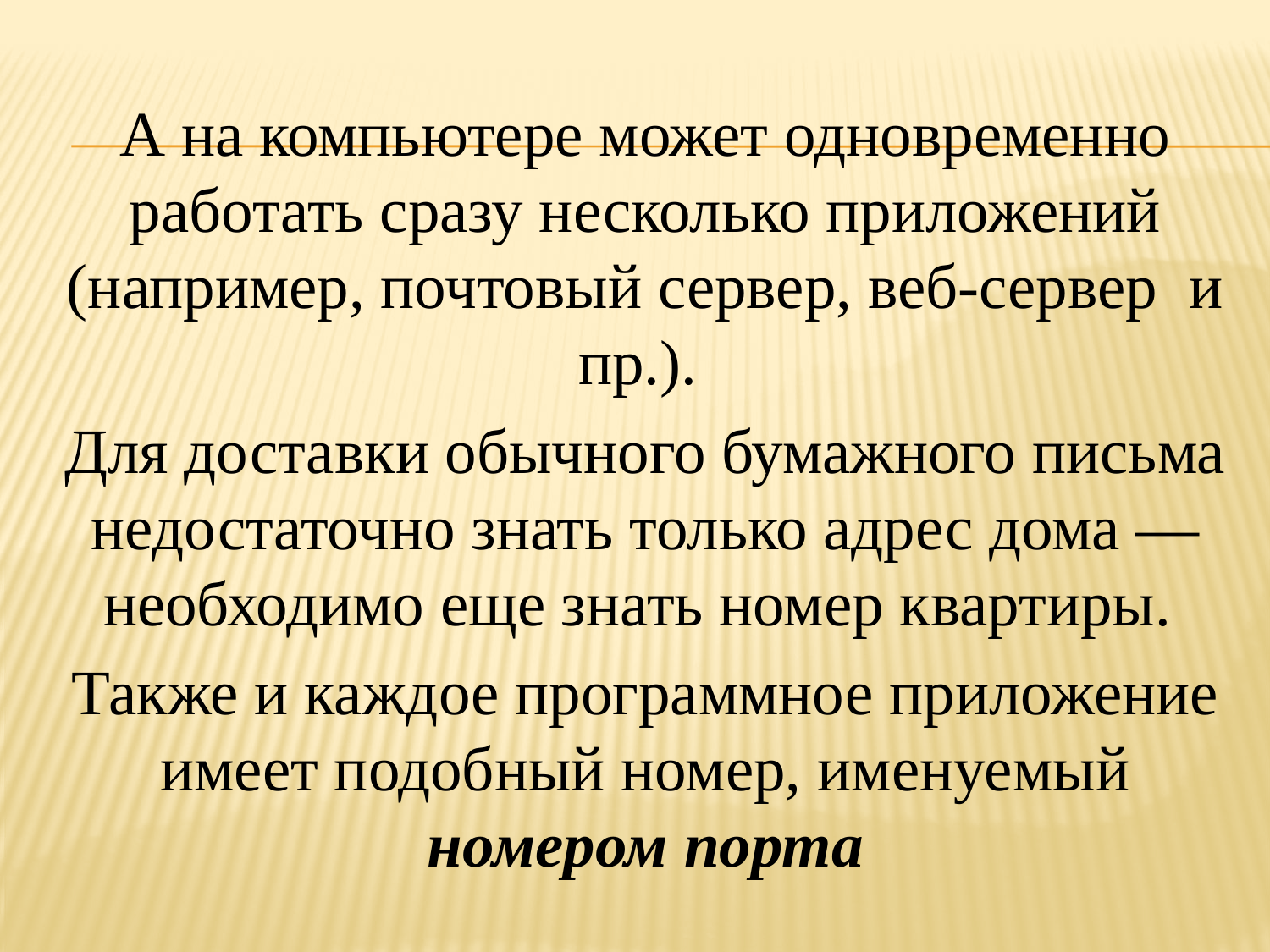

А на компьютере может одновременно работать сразу несколько приложений (например, почтовый сервер, веб-сервер  и пр.).
Для доставки обычного бумажного письма недостаточно знать только адрес дома — необходимо еще знать номер квартиры.
Также и каждое программное приложение имеет подобный номер, именуемый номером порта